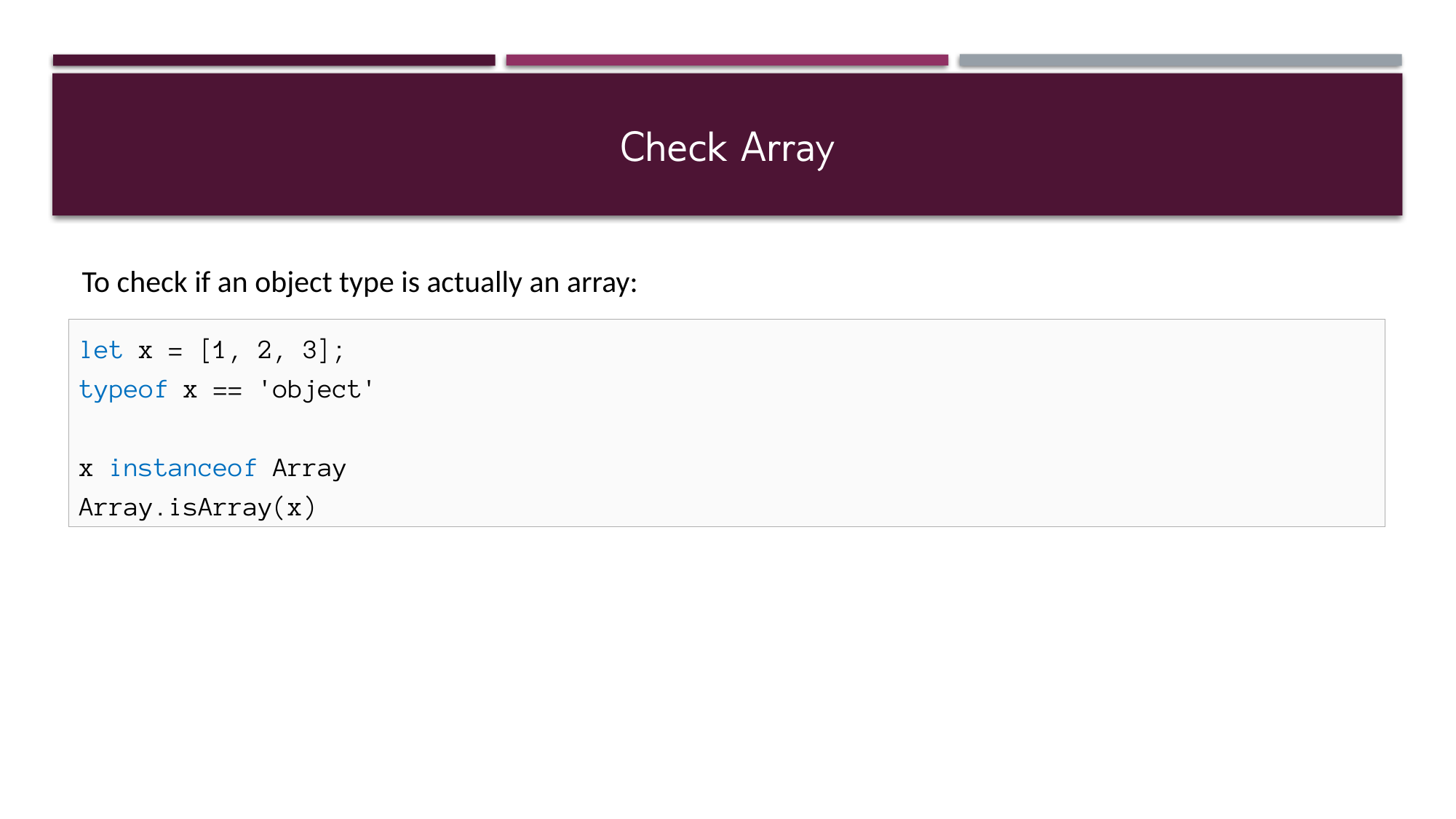

# Check Array
To check if an object type is actually an array:
let x = [1, 2, 3];
typeof x == 'object'

x instanceof Array
Array.isArray(x)